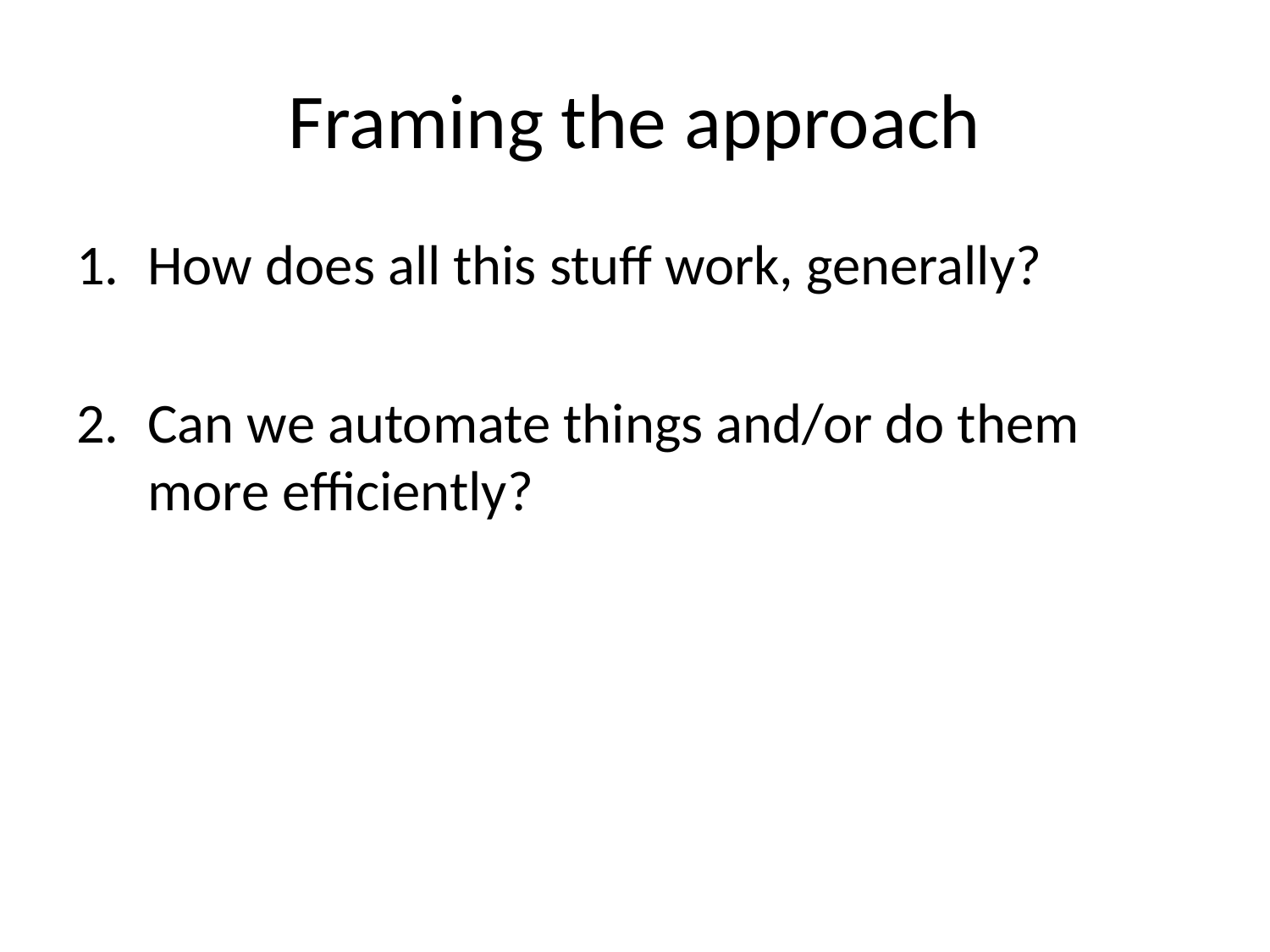

# Framing the approach
How does all this stuff work, generally?

Can we automate things and/or do them more efficiently?